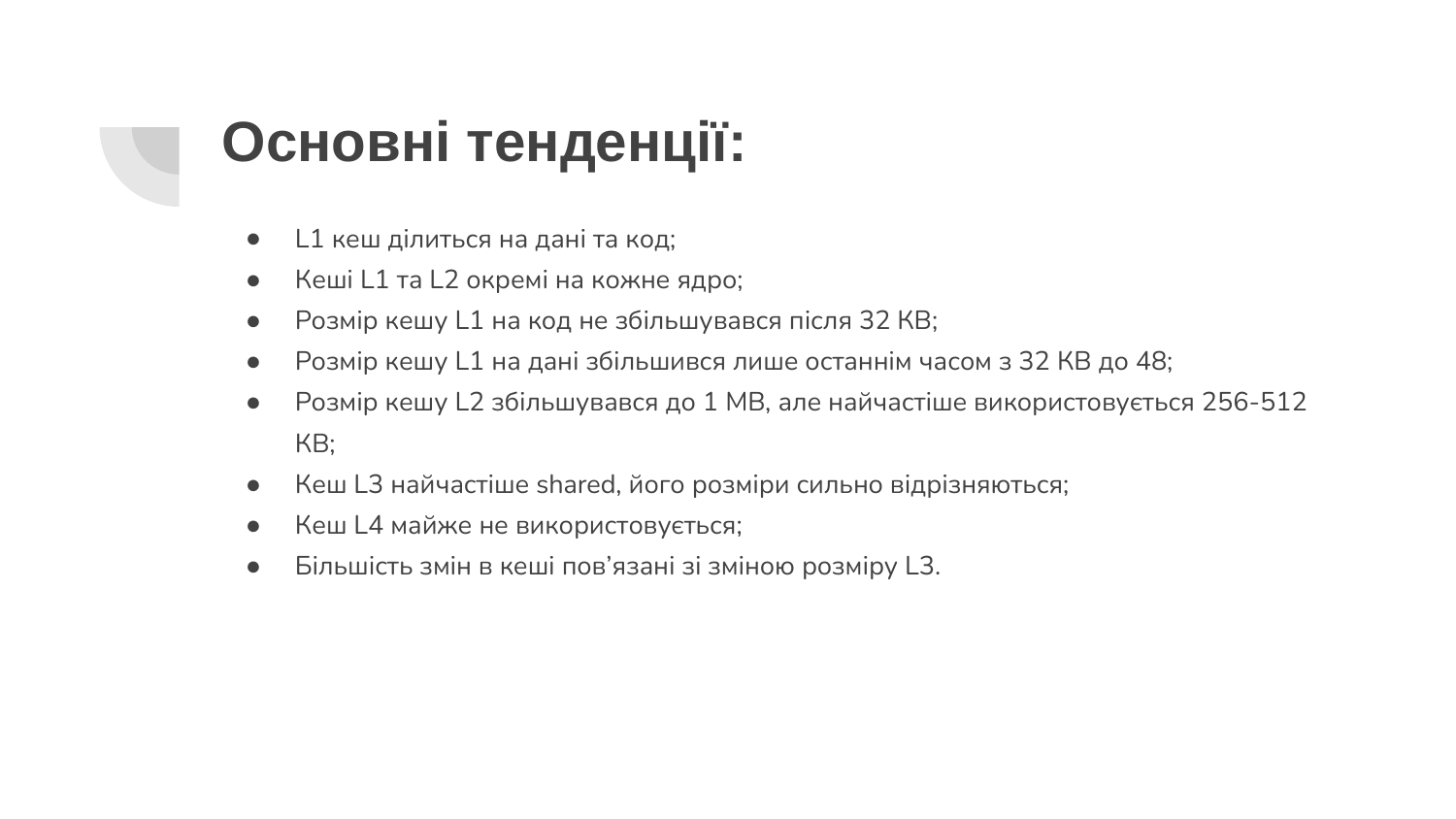

# Основні тенденції:
L1 кеш ділиться на дані та код;
Кеші L1 та L2 окремі на кожне ядро;
Розмір кешу L1 на код не збільшувався після 32 КВ;
Розмір кешу L1 на дані збільшився лише останнім часом з 32 КВ до 48;
Розмір кешу L2 збільшувався до 1 МВ, але найчастіше використовується 256-512 КВ;
Кеш L3 найчастіше shared, його розміри сильно відрізняються;
Кеш L4 майже не використовується;
Більшість змін в кеші пов’язані зі зміною розміру L3.